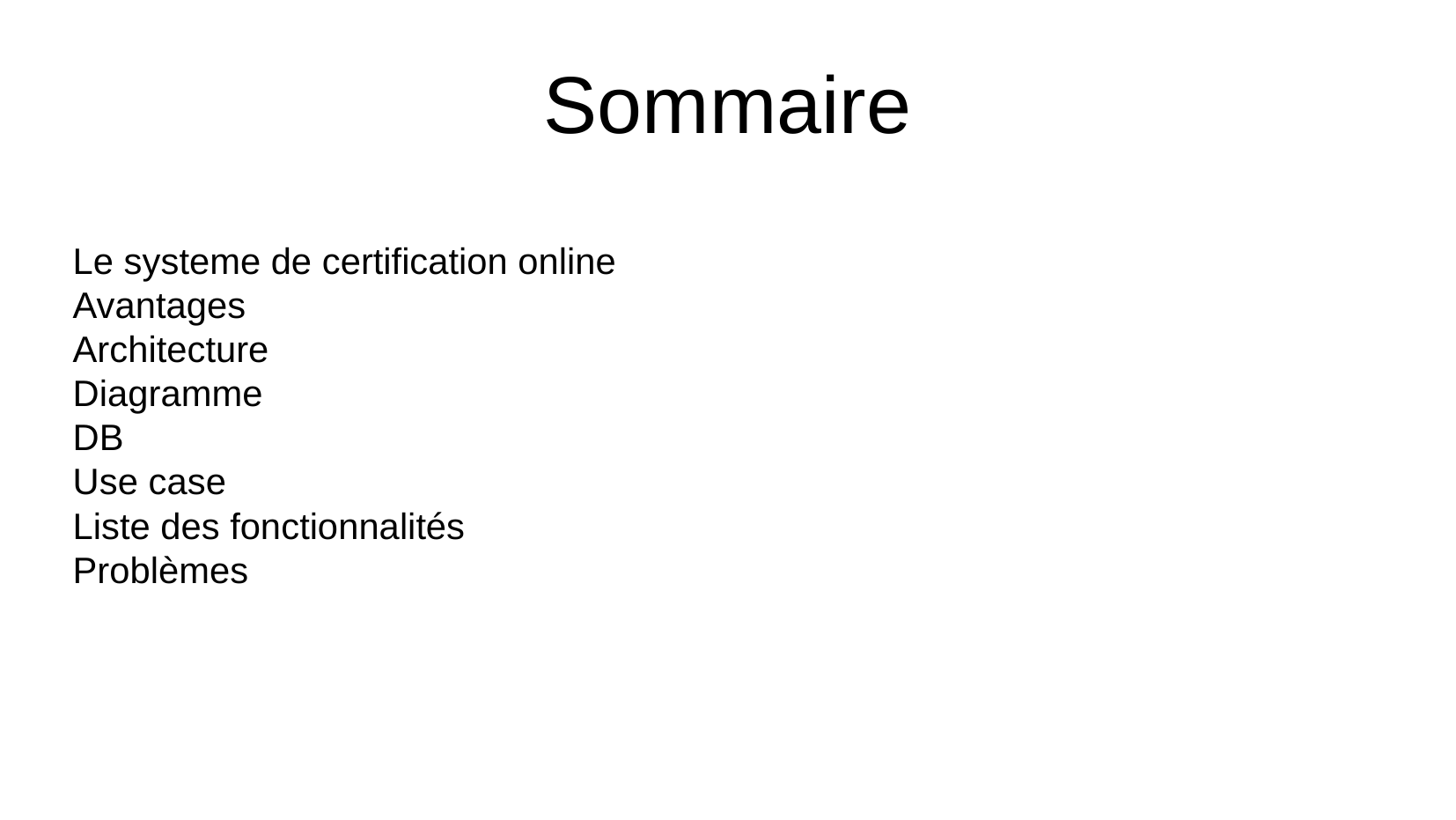

Sommaire
Le systeme de certification online
Avantages
Architecture
Diagramme
DB
Use case
Liste des fonctionnalités
Problèmes